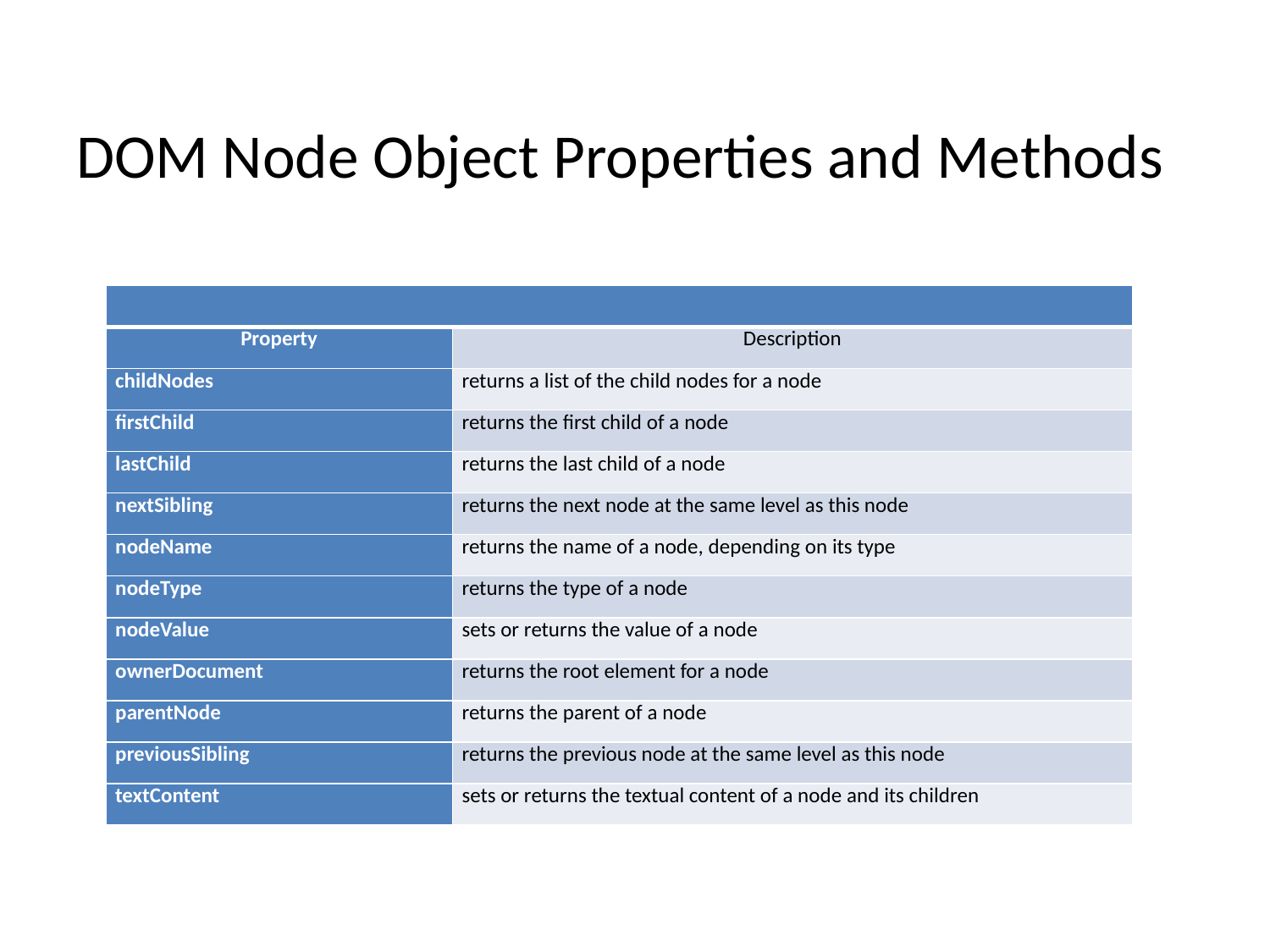

# DOM Node Object Properties and Methods
|  |  |
| --- | --- |
| Property | Description |
| childNodes | returns a list of the child nodes for a node |
| firstChild | returns the first child of a node |
| lastChild | returns the last child of a node |
| nextSibling | returns the next node at the same level as this node |
| nodeName | returns the name of a node, depending on its type |
| nodeType | returns the type of a node |
| nodeValue | sets or returns the value of a node |
| ownerDocument | returns the root element for a node |
| parentNode | returns the parent of a node |
| previousSibling | returns the previous node at the same level as this node |
| textContent | sets or returns the textual content of a node and its children |